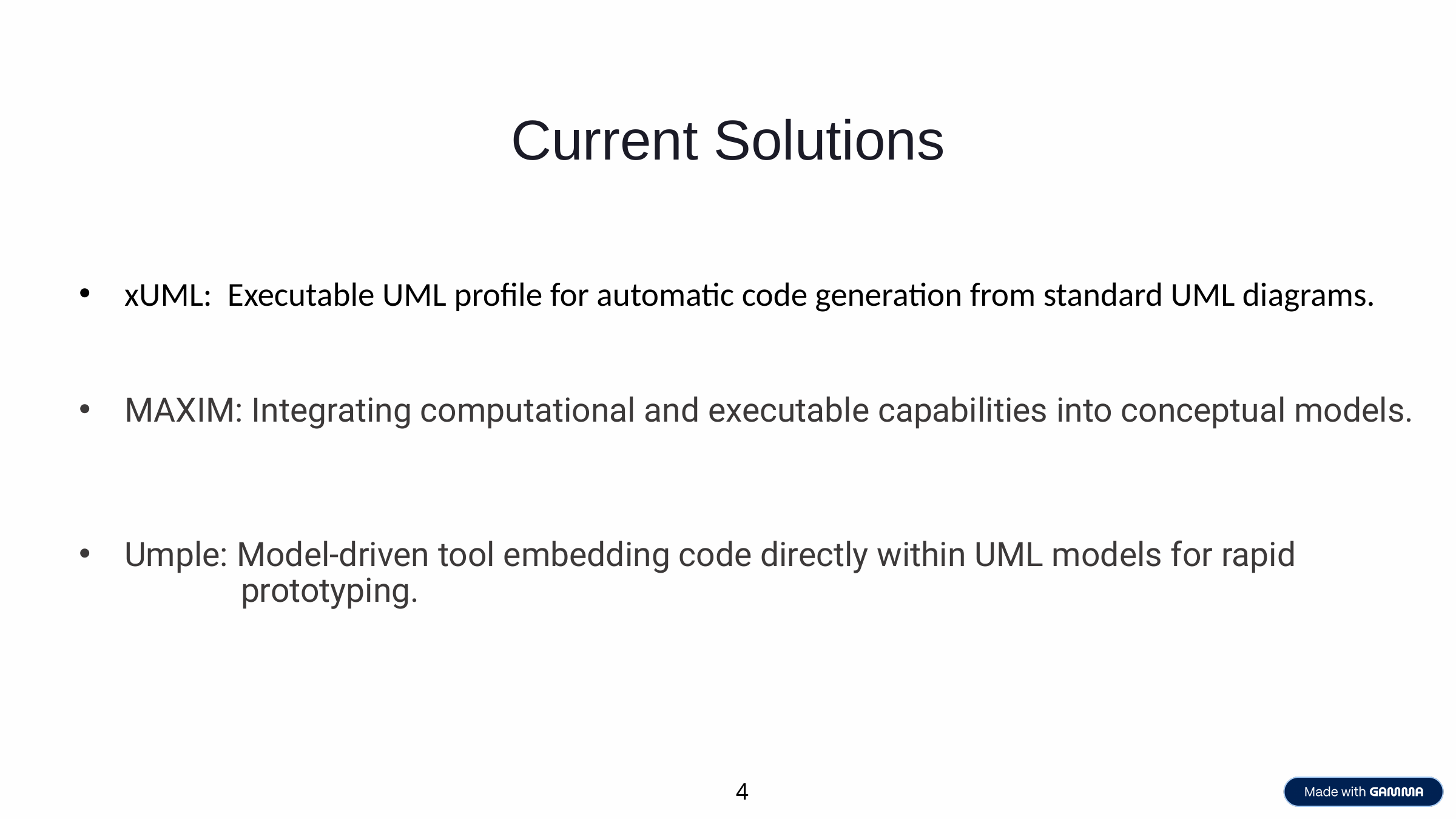

Current Solutions
xUML:  Executable UML profile for automatic code generation from standard UML diagrams.
MAXIM: Integrating computational and executable capabilities into conceptual models.
Umple: Model-driven tool embedding code directly within UML models for rapid
              prototyping.
4